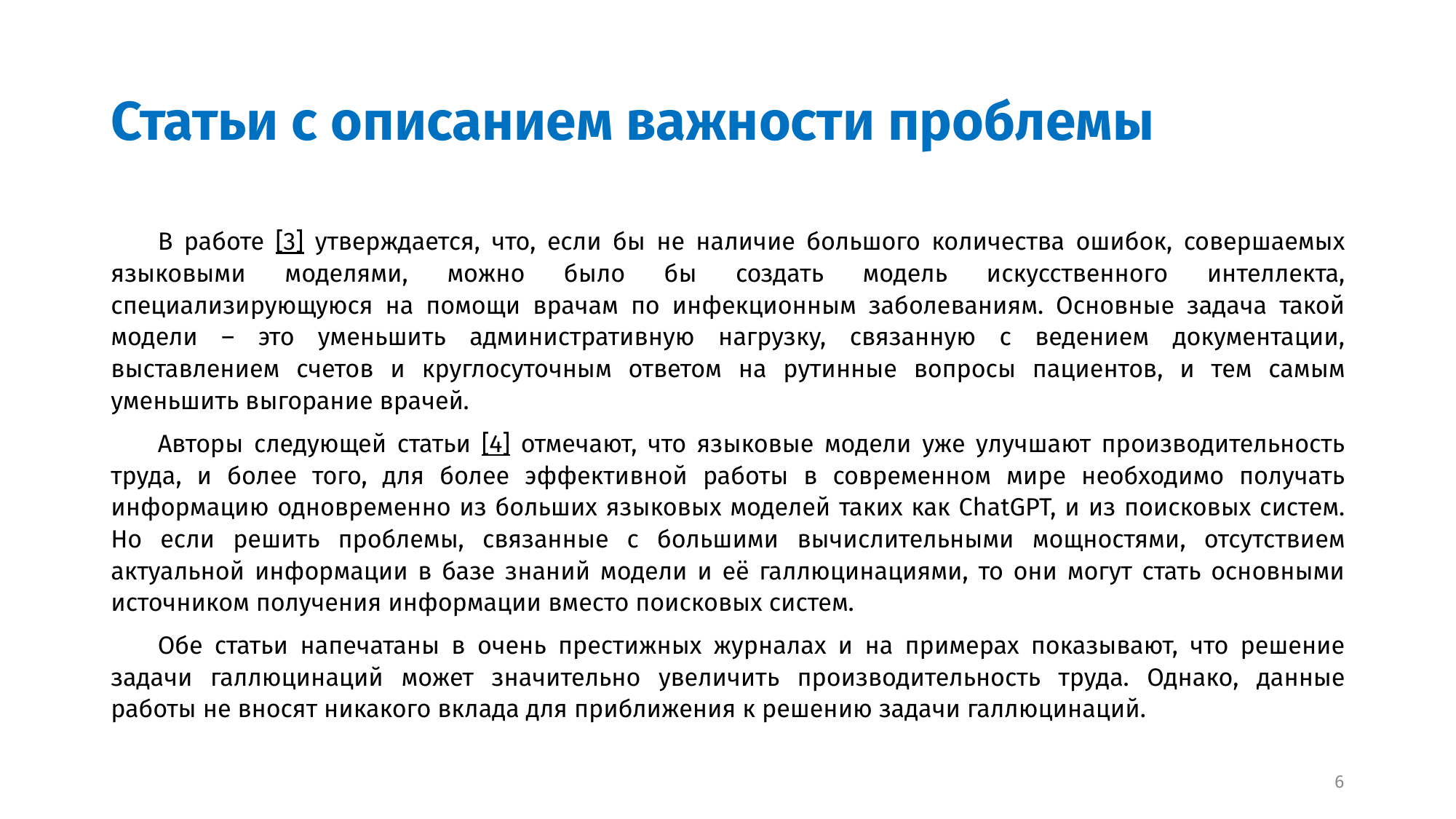

# Статьи с описанием важности проблемы
В работе [3] утверждается, что, если бы не наличие большого количества ошибок, совершаемых языковыми моделями, можно было бы создать модель искусственного интеллекта, специализирующуюся на помощи врачам по инфекционным заболеваниям. Основные задача такой модели – это уменьшить административную нагрузку, связанную с ведением документации, выставлением счетов и круглосуточным ответом на рутинные вопросы пациентов, и тем самым уменьшить выгорание врачей.
Авторы следующей статьи [4] отмечают, что языковые модели уже улучшают производительность труда, и более того, для более эффективной работы в современном мире необходимо получать информацию одновременно из больших языковых моделей таких как СhatGPT, и из поисковых систем. Но если решить проблемы, связанные с большими вычислительными мощностями, отсутствием актуальной информации в базе знаний модели и её галлюцинациями, то они могут стать основными источником получения информации вместо поисковых систем.
Обе статьи напечатаны в очень престижных журналах и на примерах показывают, что решение задачи галлюцинаций может значительно увеличить производительность труда. Однако, данные работы не вносят никакого вклада для приближения к решению задачи галлюцинаций.

6